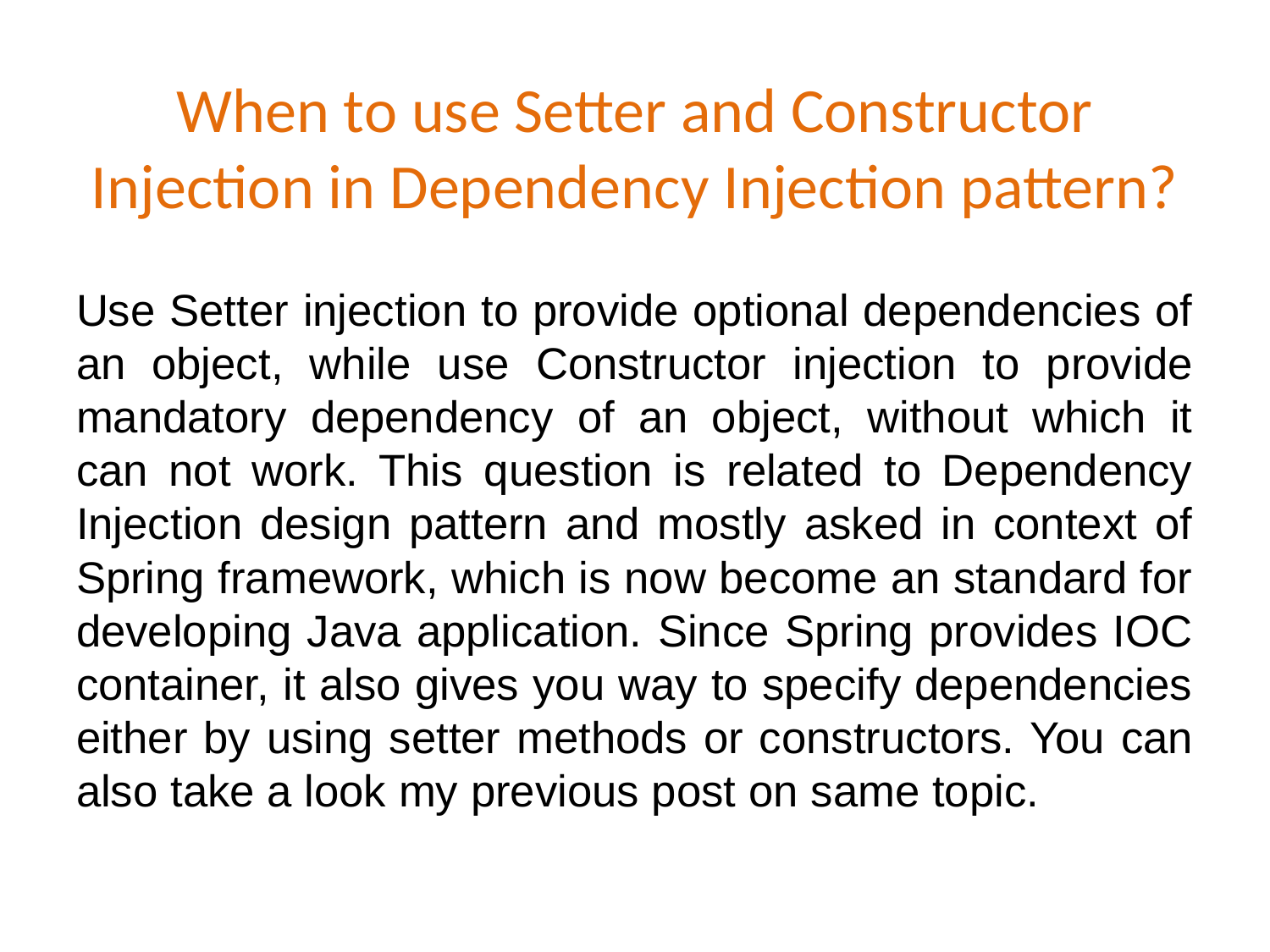

# When to use Setter and Constructor Injection in Dependency Injection pattern?
Use Setter injection to provide optional dependencies of an object, while use Constructor injection to provide mandatory dependency of an object, without which it can not work. This question is related to Dependency Injection design pattern and mostly asked in context of Spring framework, which is now become an standard for developing Java application. Since Spring provides IOC container, it also gives you way to specify dependencies either by using setter methods or constructors. You can also take a look my previous post on same topic.